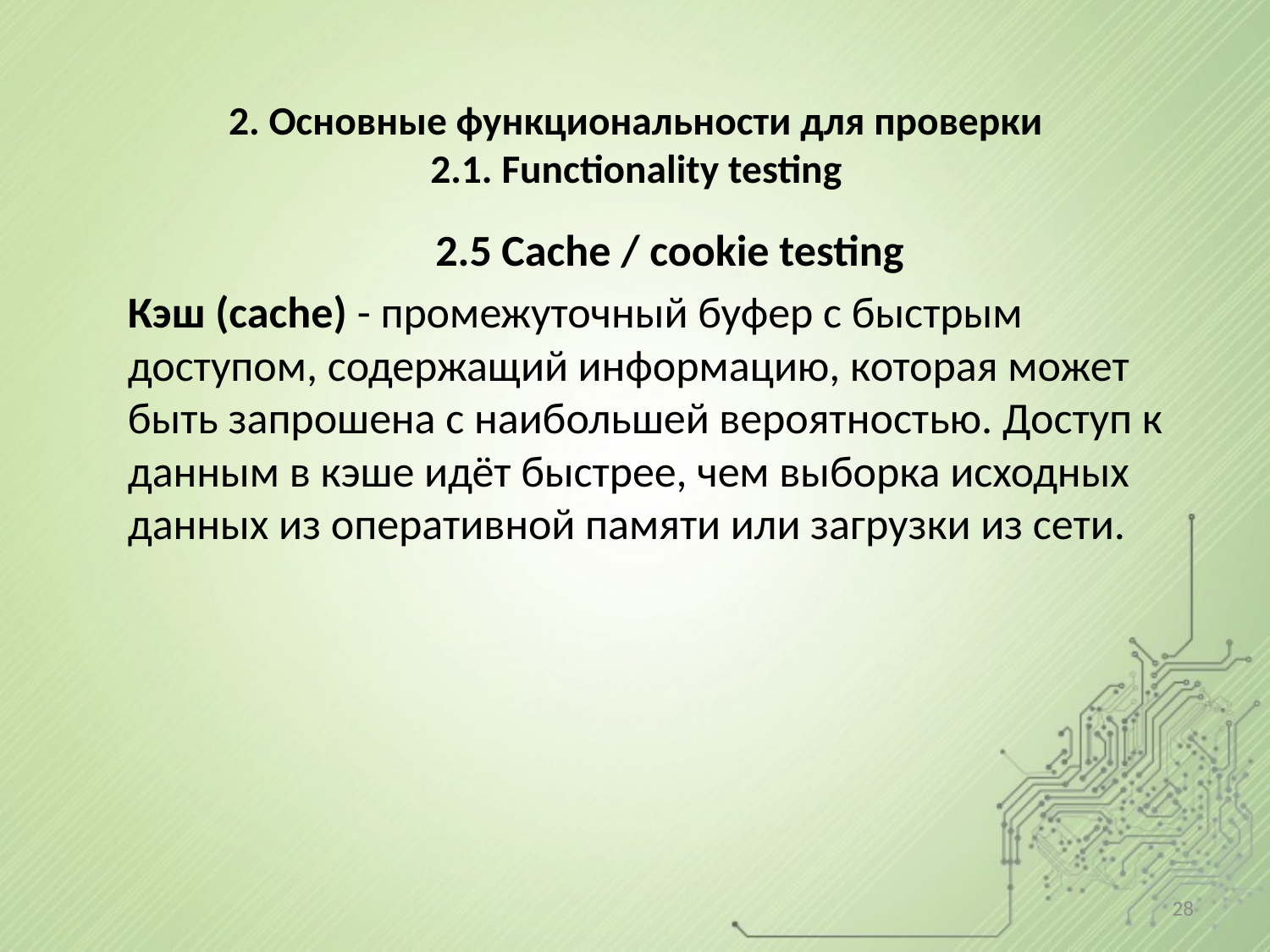

# 2. Основные функциональности для проверки 2.1. Functionality testing
2.5 Cache / cookie testing
Кэш (cache) - промежуточный буфер с быстрым доступом, содержащий информацию, которая может быть запрошена с наибольшей вероятностью. Доступ к данным в кэше идёт быстрее, чем выборка исходных данных из оперативной памяти или загрузки из сети.

28